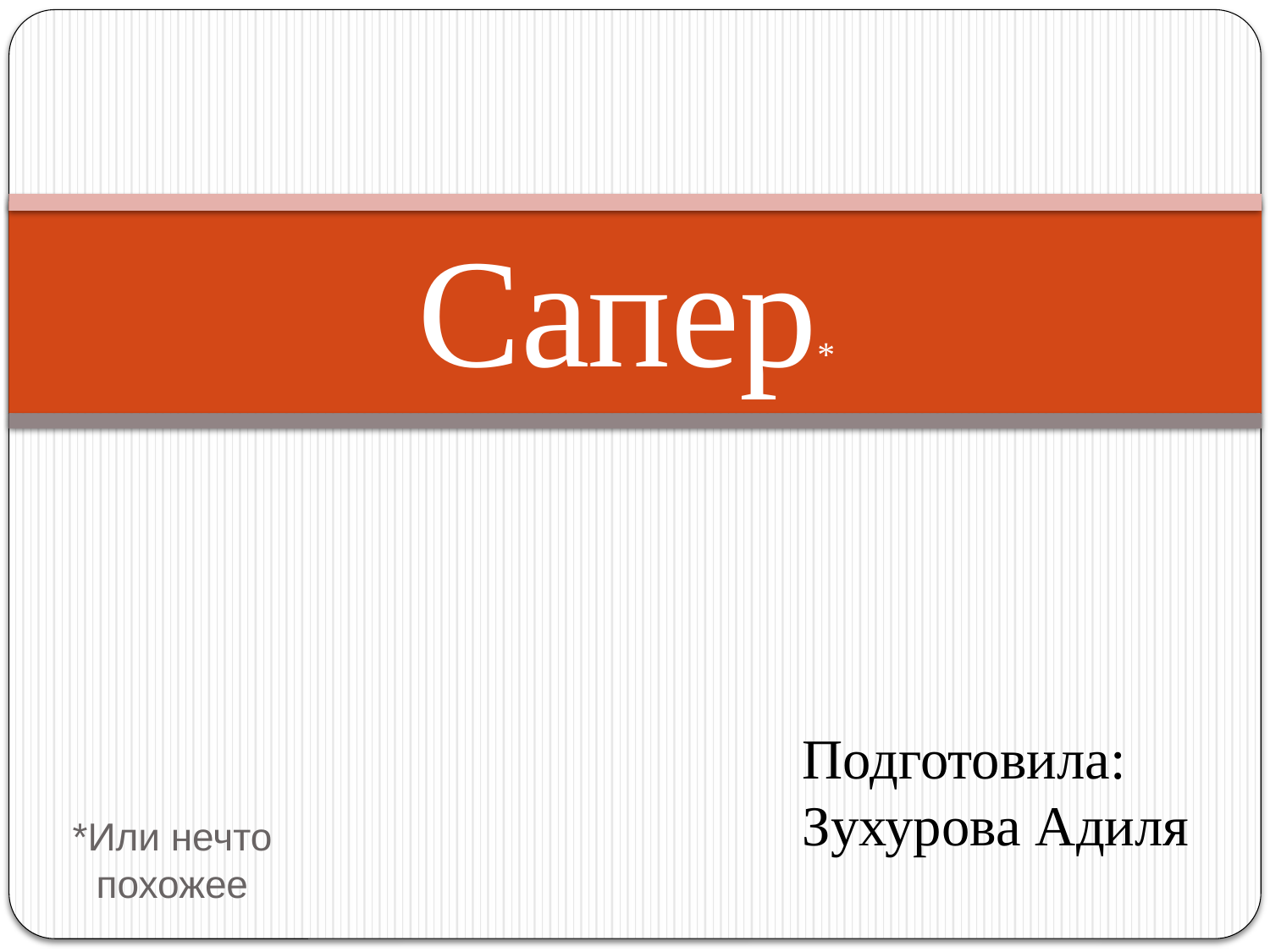

# Сапер*
Подготовила:
Зухурова Адиля
*Или нечто похожее